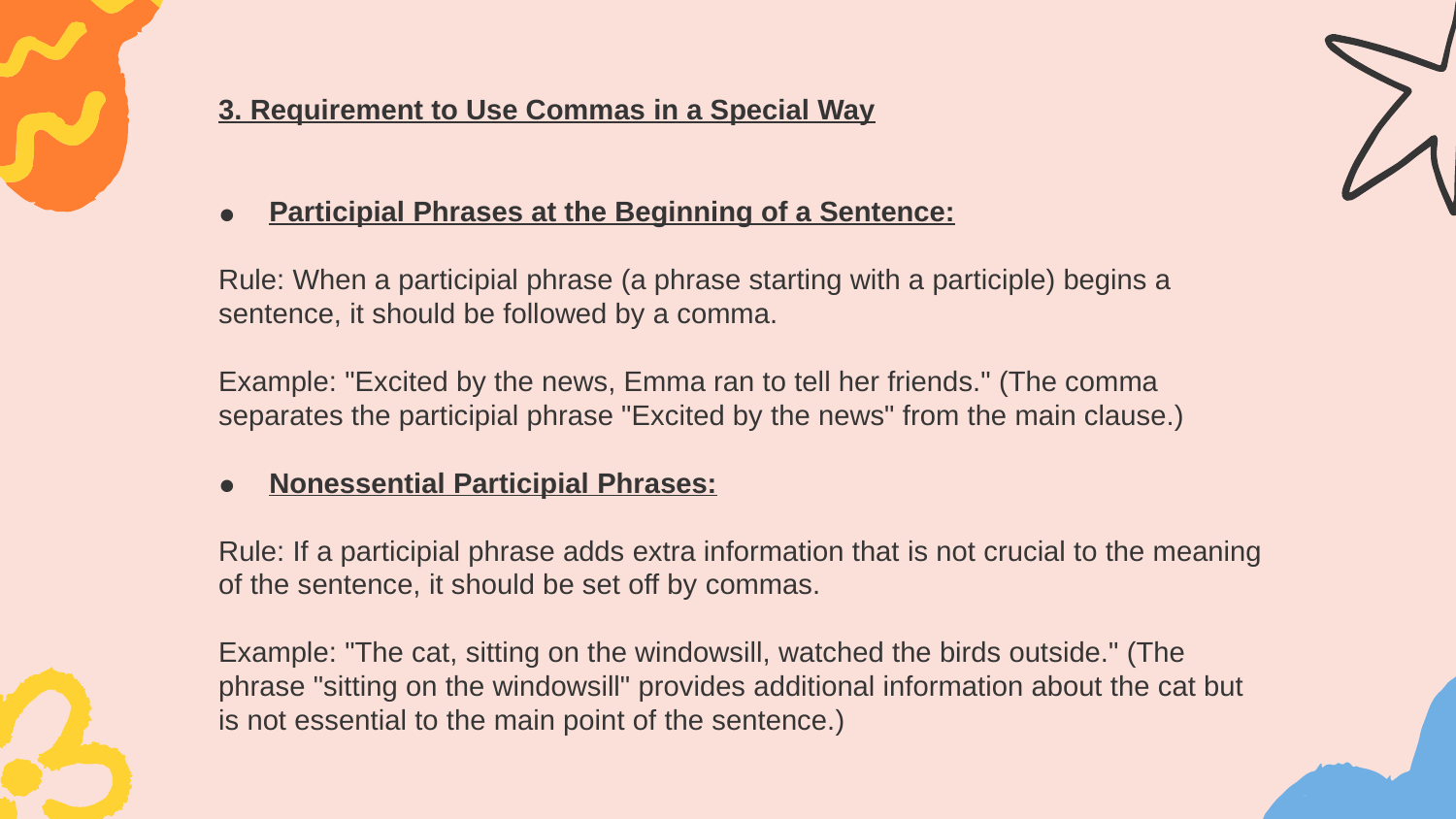

3. Requirement to Use Commas in a Special Way

Participial Phrases at the Beginning of a Sentence:

Rule: When a participial phrase (a phrase starting with a participle) begins a sentence, it should be followed by a comma.

Example: "Excited by the news, Emma ran to tell her friends." (The comma separates the participial phrase "Excited by the news" from the main clause.)

Nonessential Participial Phrases:

Rule: If a participial phrase adds extra information that is not crucial to the meaning of the sentence, it should be set off by commas.

Example: "The cat, sitting on the windowsill, watched the birds outside." (The phrase "sitting on the windowsill" provides additional information about the cat but is not essential to the main point of the sentence.)